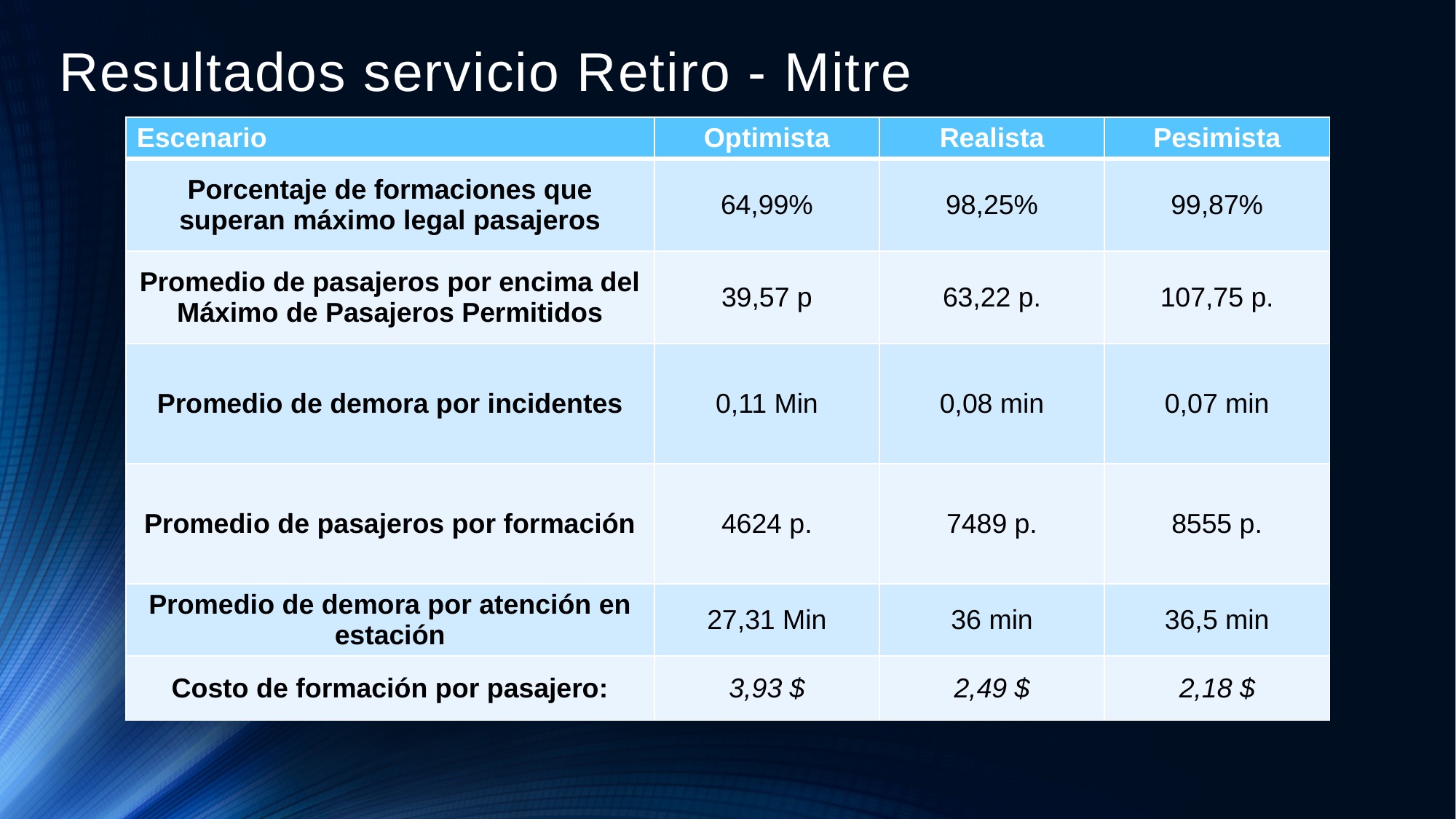

# Resultados servicio Retiro - Mitre
| Escenario | Optimista | Realista | Pesimista |
| --- | --- | --- | --- |
| Porcentaje de formaciones que superan máximo legal pasajeros | 64,99% | 98,25% | 99,87% |
| Promedio de pasajeros por encima del Máximo de Pasajeros Permitidos | 39,57 p | 63,22 p. | 107,75 p. |
| Promedio de demora por incidentes | 0,11 Min | 0,08 min | 0,07 min |
| Promedio de pasajeros por formación | 4624 p. | 7489 p. | 8555 p. |
| Promedio de demora por atención en estación | 27,31 Min | 36 min | 36,5 min |
| Costo de formación por pasajero: | 3,93 $ | 2,49 $ | 2,18 $ |